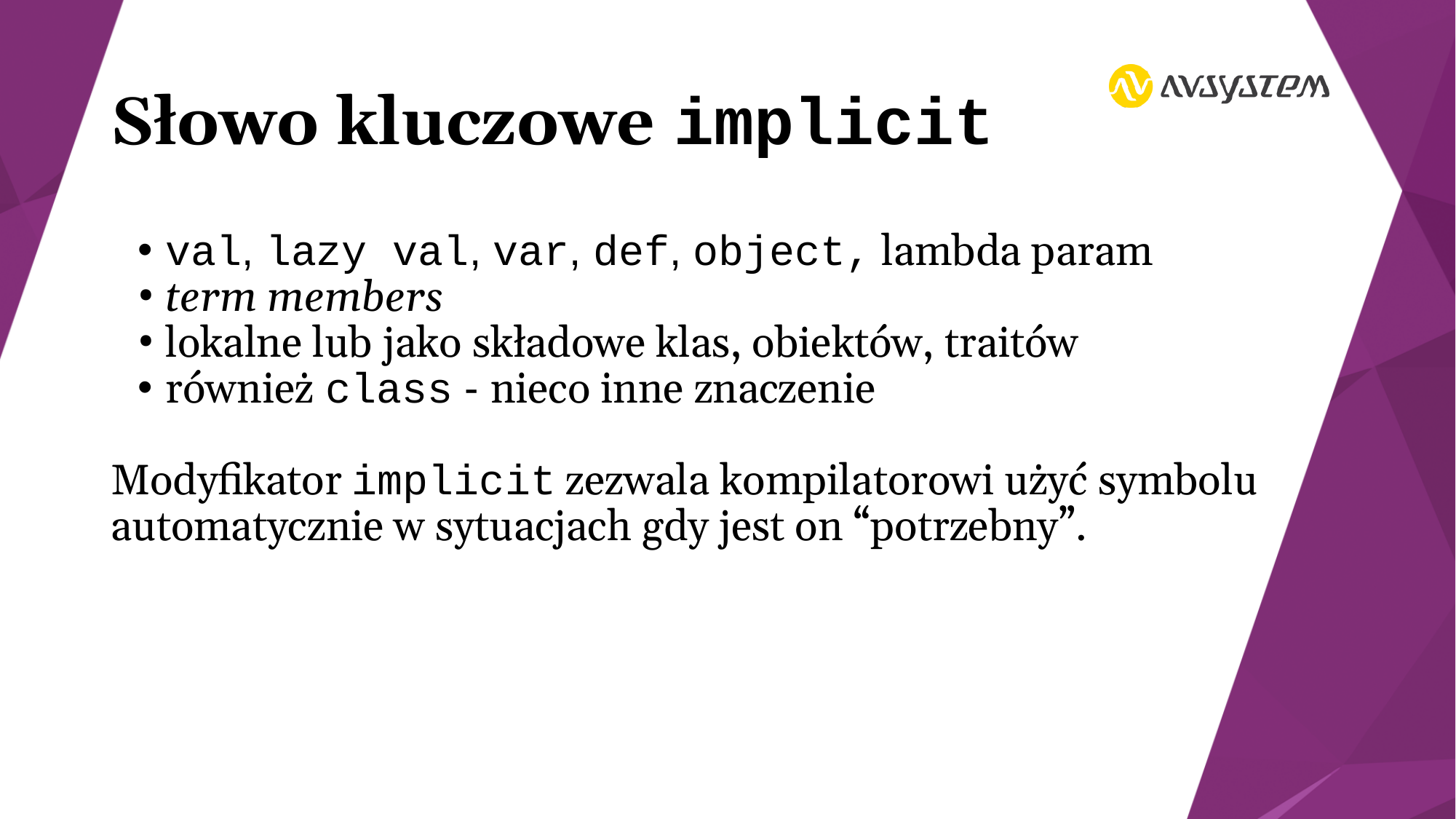

# Słowo kluczowe implicit
val, lazy val, var, def, object, lambda param
term members
lokalne lub jako składowe klas, obiektów, traitów
również class - nieco inne znaczenie
Modyfikator implicit zezwala kompilatorowi użyć symbolu automatycznie w sytuacjach gdy jest on “potrzebny”.